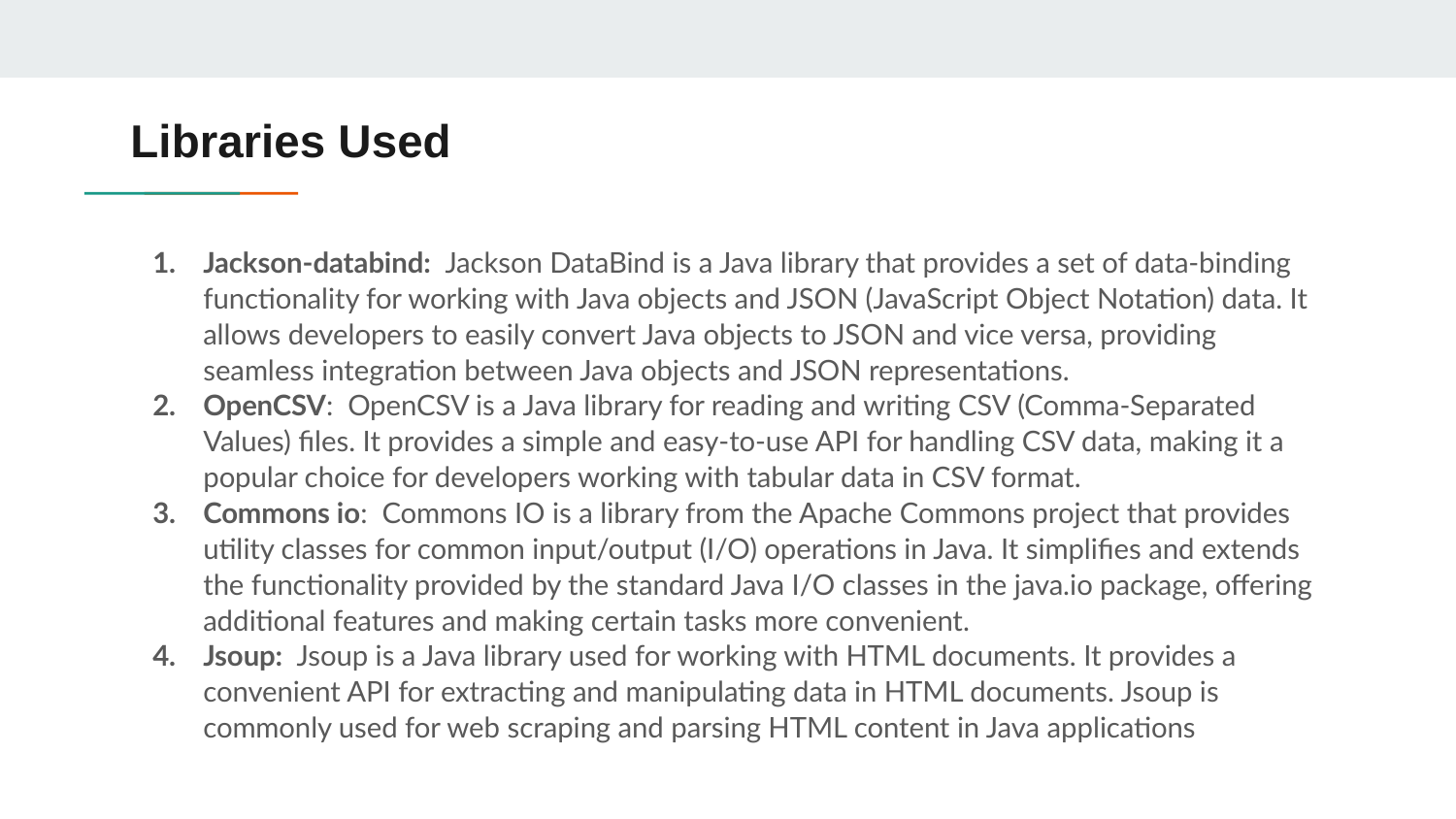

# Libraries Used
Jackson-databind:  Jackson DataBind is a Java library that provides a set of data-binding functionality for working with Java objects and JSON (JavaScript Object Notation) data. It allows developers to easily convert Java objects to JSON and vice versa, providing seamless integration between Java objects and JSON representations.
OpenCSV:  OpenCSV is a Java library for reading and writing CSV (Comma-Separated Values) files. It provides a simple and easy-to-use API for handling CSV data, making it a popular choice for developers working with tabular data in CSV format.
Commons io:  Commons IO is a library from the Apache Commons project that provides utility classes for common input/output (I/O) operations in Java. It simplifies and extends the functionality provided by the standard Java I/O classes in the java.io package, offering additional features and making certain tasks more convenient.
Jsoup:  Jsoup is a Java library used for working with HTML documents. It provides a convenient API for extracting and manipulating data in HTML documents. Jsoup is commonly used for web scraping and parsing HTML content in Java applications